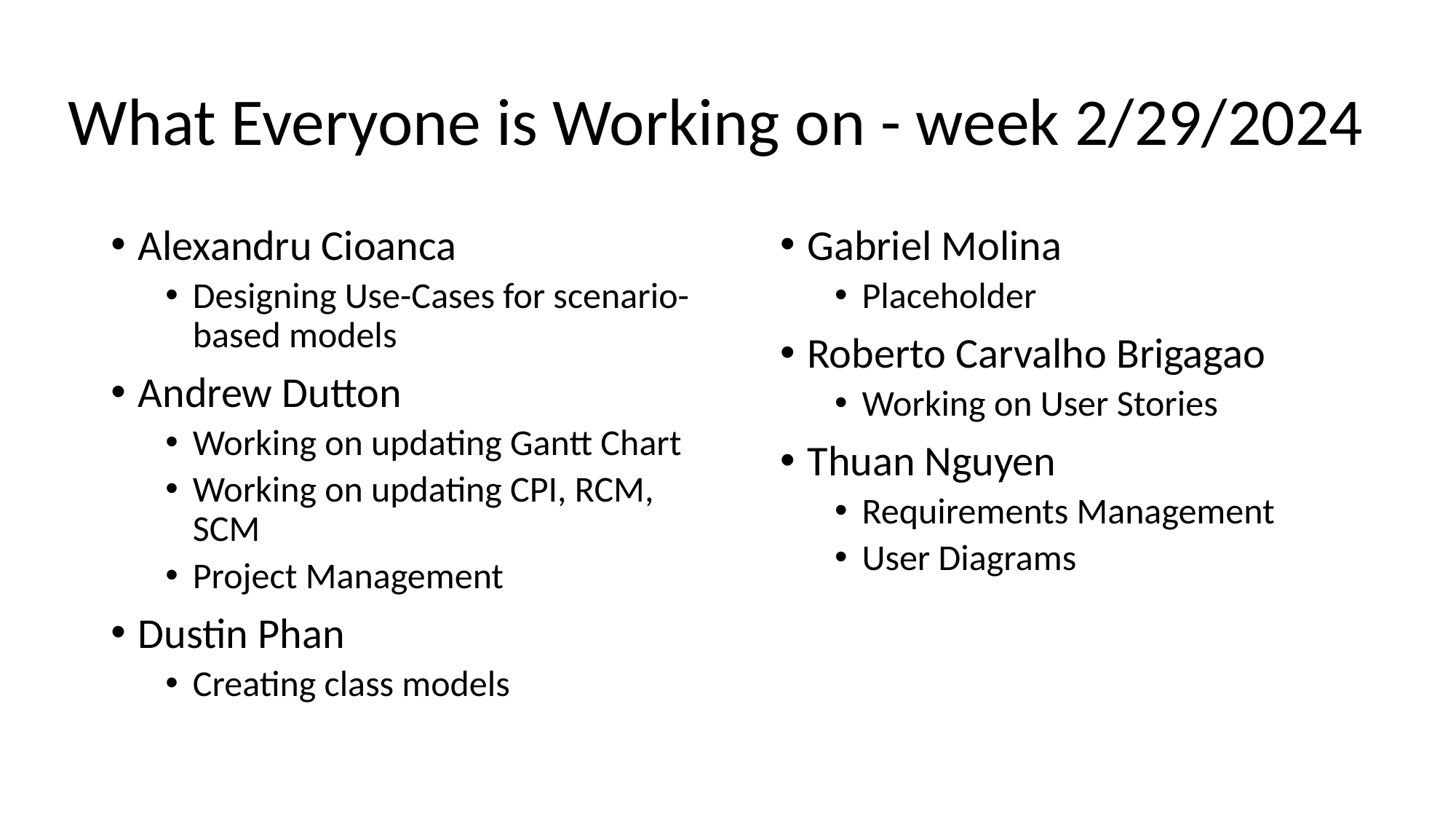

# What Everyone is Working on - week 2/29/2024
Alexandru Cioanca
Designing Use-Cases for scenario-based models
Andrew Dutton
Working on updating Gantt Chart
Working on updating CPI, RCM, SCM
Project Management
Dustin Phan​
Creating class models
Gabriel Molina​
Placeholder
Roberto Carvalho Brigagao
Working on User Stories
Thuan Nguyen
Requirements Management
User Diagrams